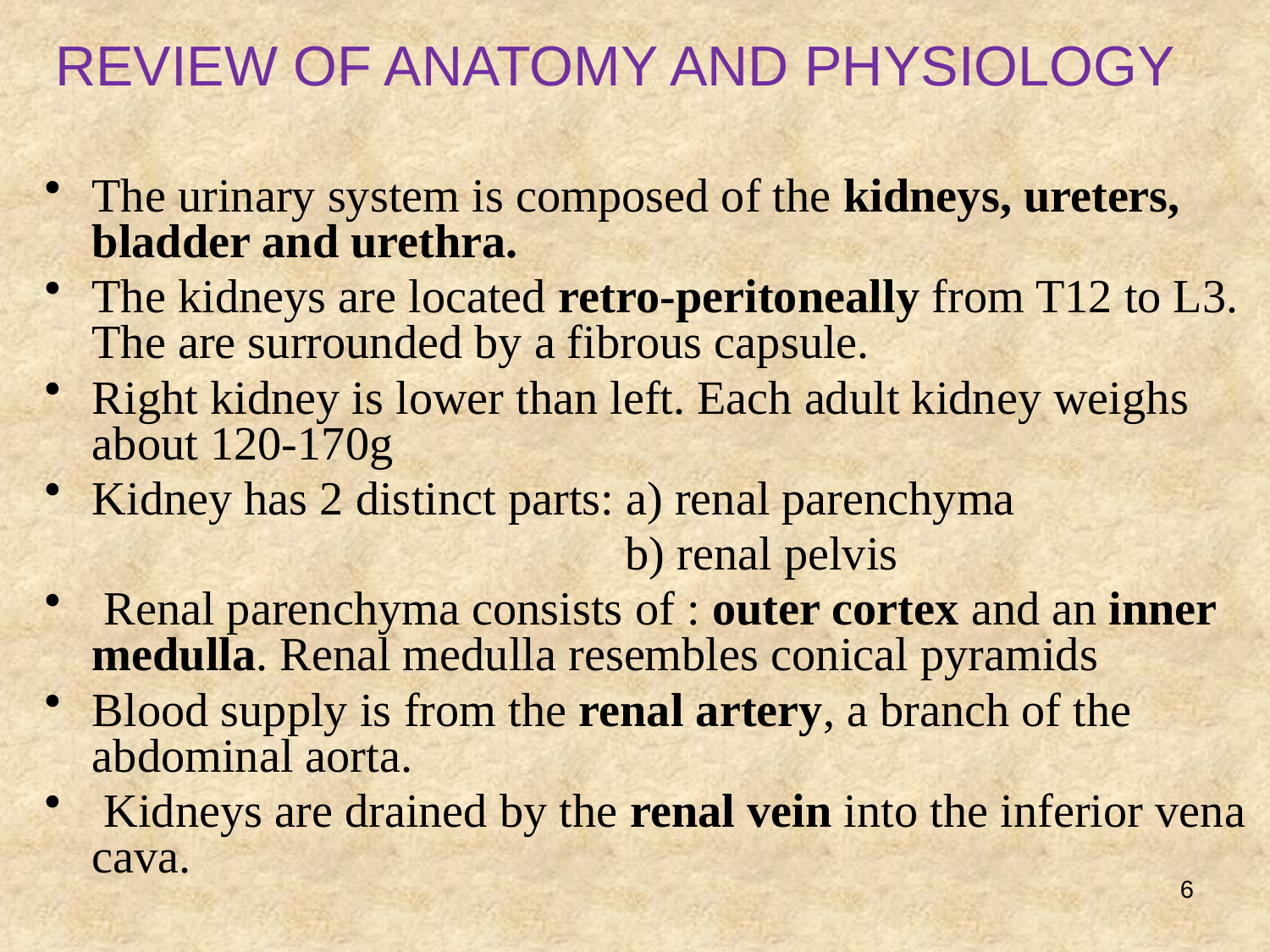

# REVIEW OF ANATOMY AND PHYSIOLOGY
The urinary system is composed of the kidneys, ureters, bladder and urethra.
The kidneys are located retro-peritoneally from T12 to L3. The are surrounded by a fibrous capsule.
Right kidney is lower than left. Each adult kidney weighs about 120-170g
Kidney has 2 distinct parts: a) renal parenchyma
                                                 b) renal pelvis
 Renal parenchyma consists of : outer cortex and an inner medulla. Renal medulla resembles conical pyramids
Blood supply is from the renal artery, a branch of the abdominal aorta.
 Kidneys are drained by the renal vein into the inferior vena cava.

6